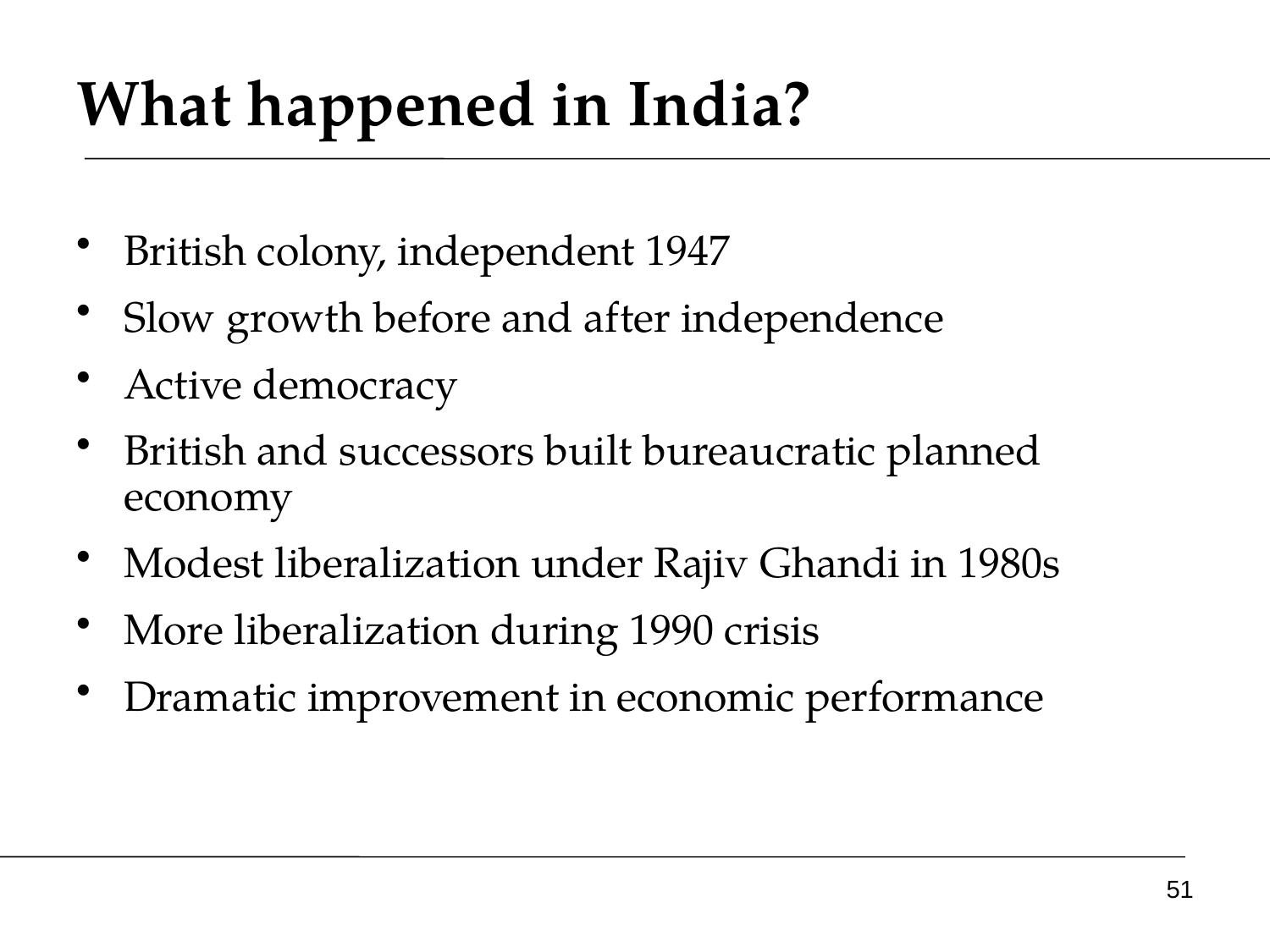

# What happened in India?
British colony, independent 1947
Slow growth before and after independence
Active democracy
British and successors built bureaucratic planned economy
Modest liberalization under Rajiv Ghandi in 1980s
More liberalization during 1990 crisis
Dramatic improvement in economic performance
51